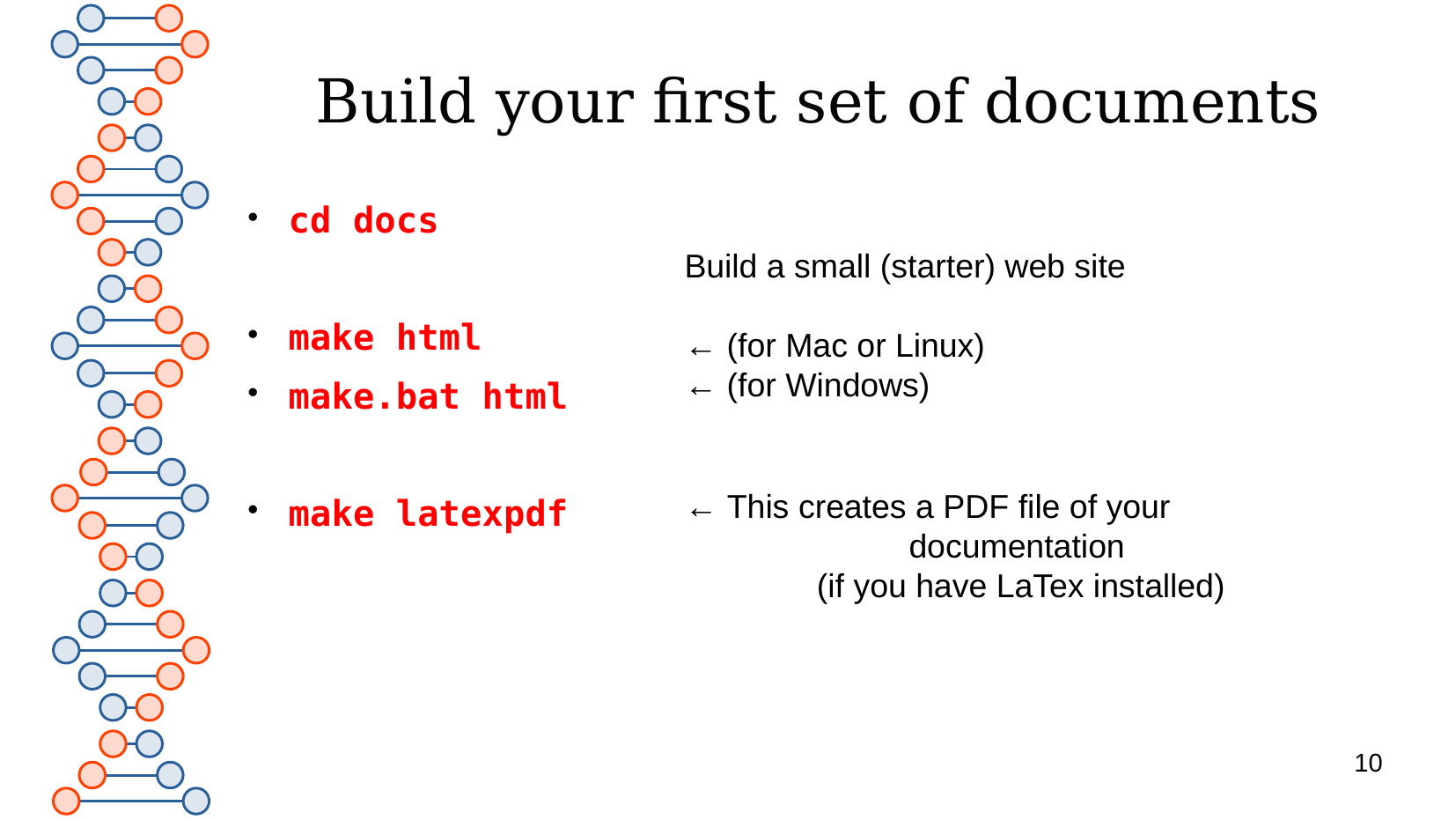

# Build your first set of documents
cd docs

make html
make.bat html

make latexpdf
Build a small (starter) web site
← (for Mac or Linux)
← (for Windows)
← This creates a PDF file of your 			          documentation
	(if you have LaTex installed)
10